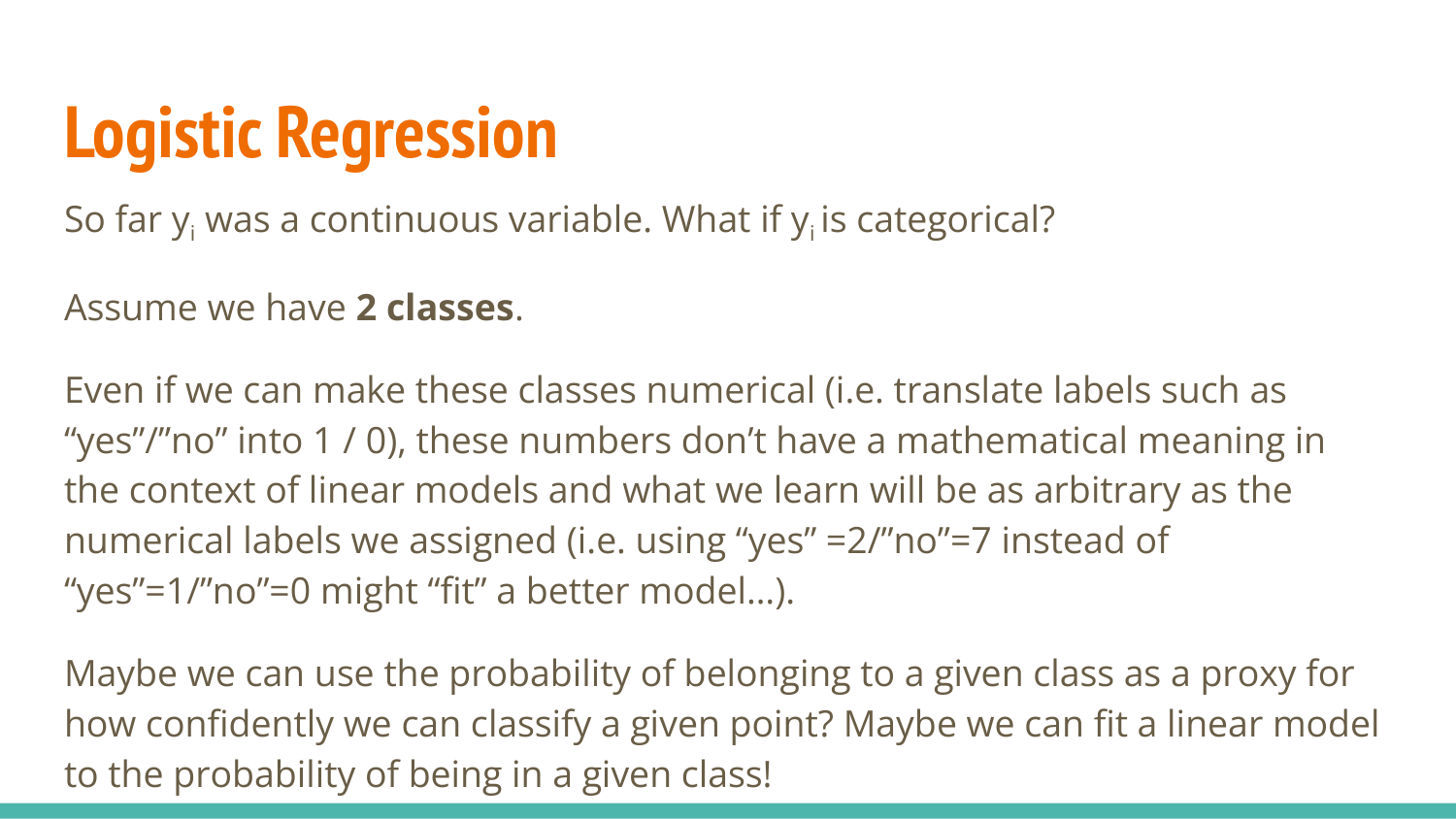

# Logistic Regression
So far yi was a continuous variable. What if yi is categorical?
Assume we have 2 classes.
Even if we can make these classes numerical (i.e. translate labels such as “yes”/”no” into 1 / 0), these numbers don’t have a mathematical meaning in the context of linear models and what we learn will be as arbitrary as the numerical labels we assigned (i.e. using “yes” =2/”no”=7 instead of “yes”=1/”no”=0 might “fit” a better model…).
Maybe we can use the probability of belonging to a given class as a proxy for how confidently we can classify a given point? Maybe we can fit a linear model to the probability of being in a given class!